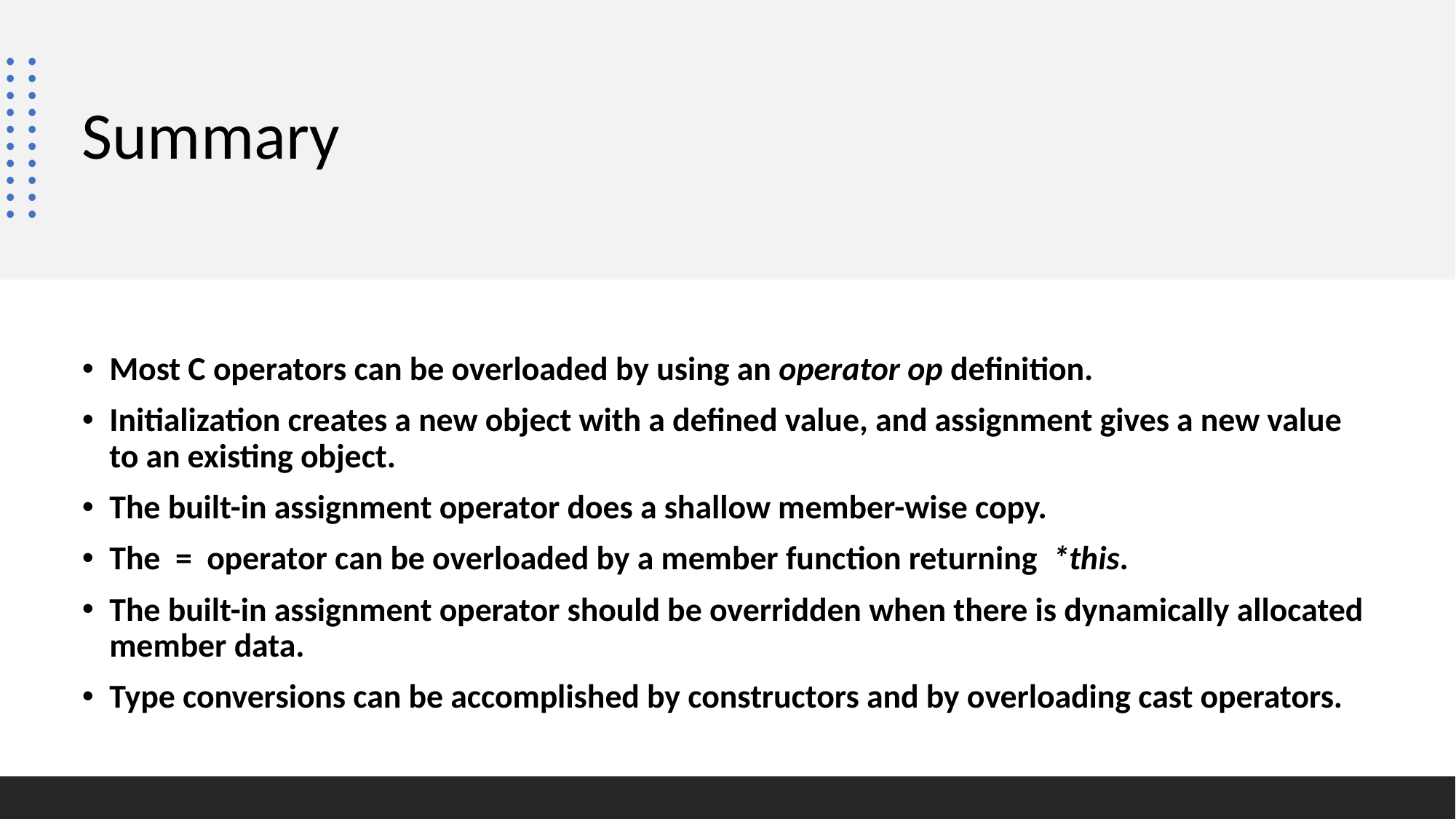

# Summary

Most C operators can be overloaded by using an operator op definition.
Initialization creates a new object with a defined value, and assignment gives a new value to an existing object.
The built-in assignment operator does a shallow member-wise copy.
The  =  operator can be overloaded by a member function returning  *this.
The built-in assignment operator should be overridden when there is dynamically allocated member data.
Type conversions can be accomplished by constructors and by overloading cast operators.